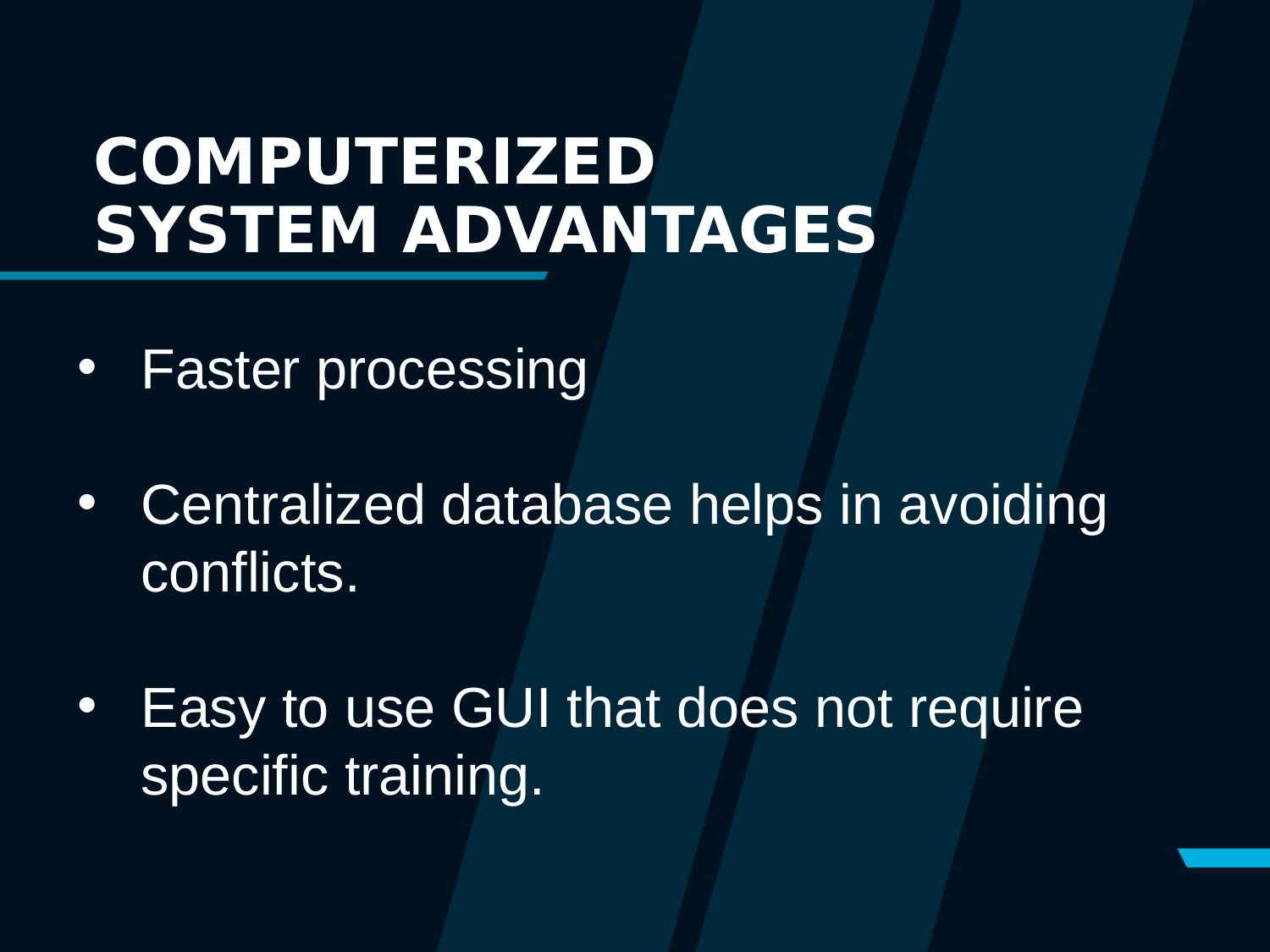

# COMPUTERIZED SYSTEM ADVANTAGES
Faster processing

Centralized database helps in avoiding conflicts.

Easy to use GUI that does not require specific training.